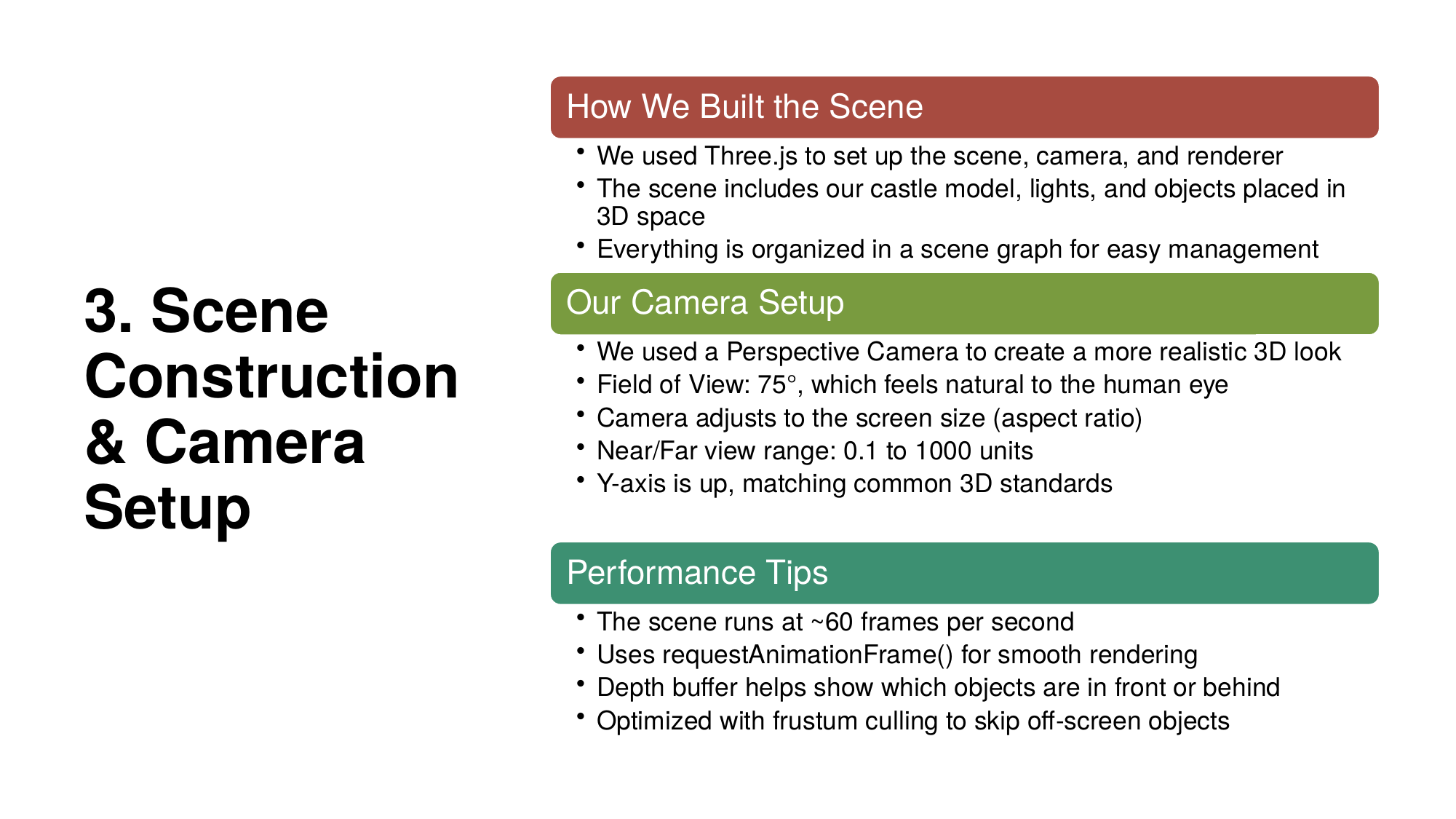

# 3. Scene Construction & Camera Setup
How We Built the Scene
We used Three.js to set up the scene, camera, and renderer
The scene includes our castle model, lights, and objects placed in 3D space
Everything is organized in a scene graph for easy management
Our Camera Setup
We used a Perspective Camera to create a more realistic 3D look
Field of View: 75°, which feels natural to the human eye
Camera adjusts to the screen size (aspect ratio)
Near/Far view range: 0.1 to 1000 units
Y-axis is up, matching common 3D standards
Performance Tips
The scene runs at ~60 frames per second
Uses requestAnimationFrame() for smooth rendering
Depth buffer helps show which objects are in front or behind
Optimized with frustum culling to skip off-screen objects